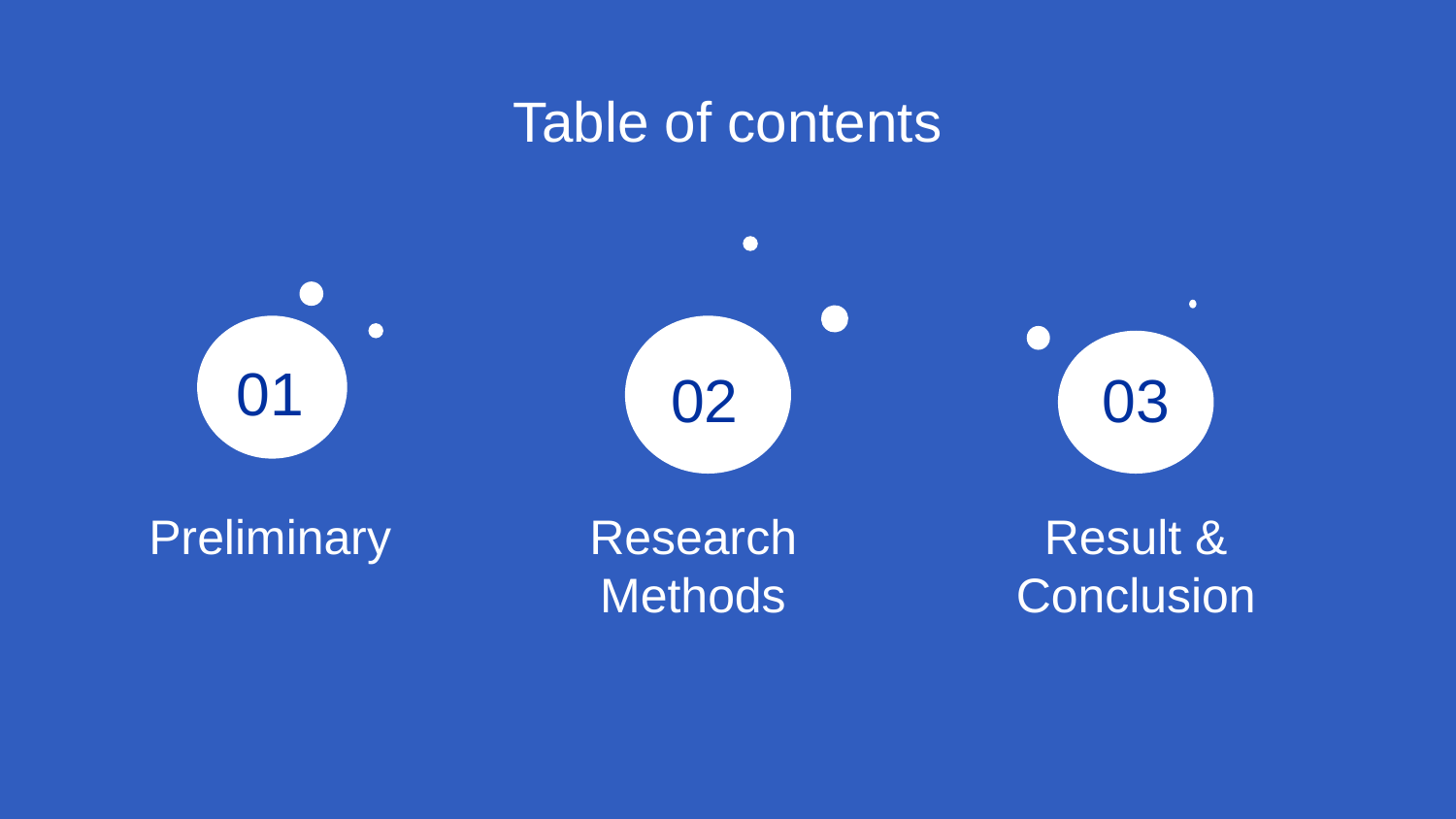

# Table of contents
02

01
03
Preliminary
Result & Conclusion
Research Methods